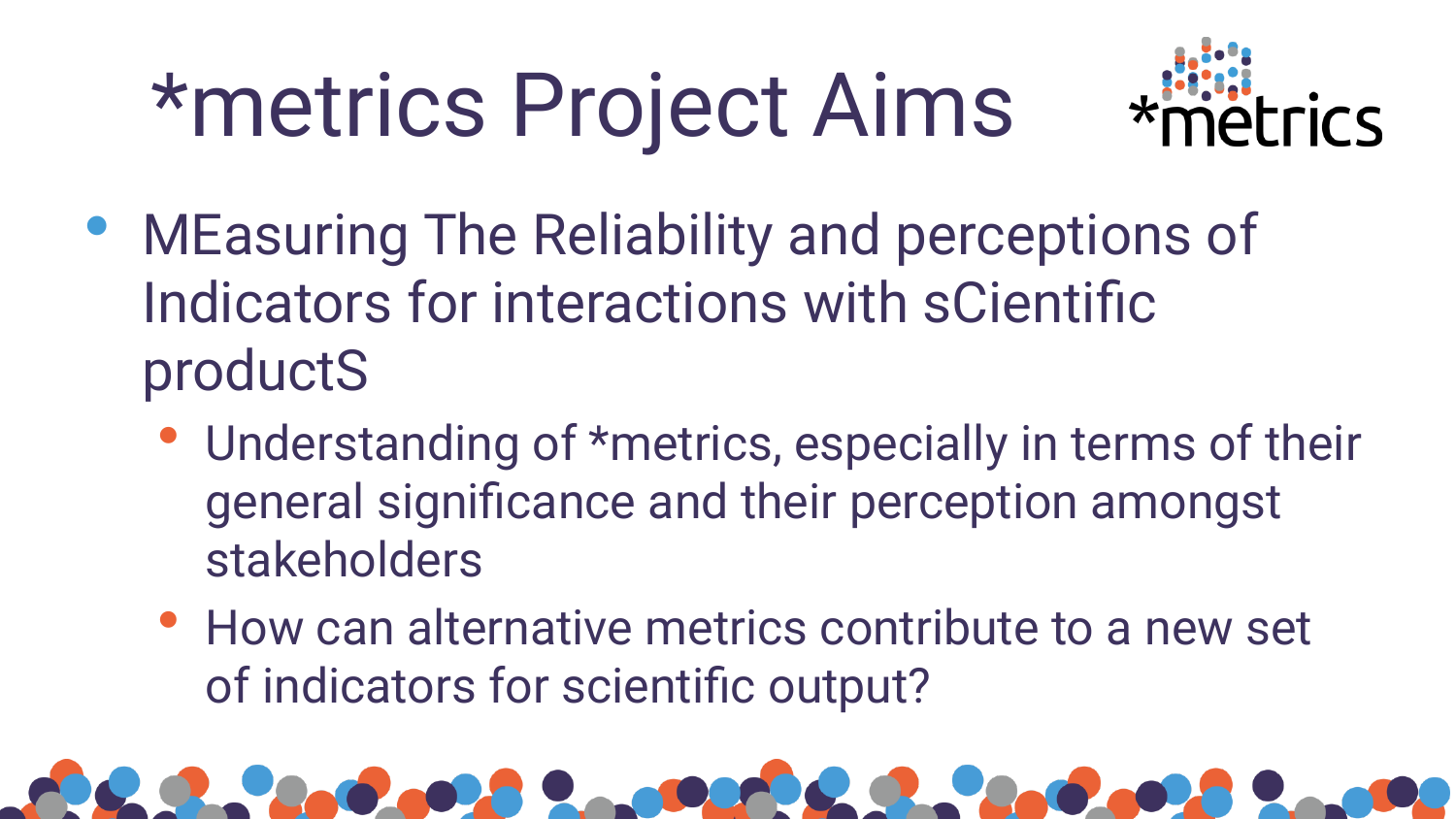

# *metrics Project Aims
MEasuring The Reliability and perceptions of Indicators for interactions with sCientific productS
Understanding of *metrics, especially in terms of their general significance and their perception amongst stakeholders
How can alternative metrics contribute to a new set of indicators for scientific output?